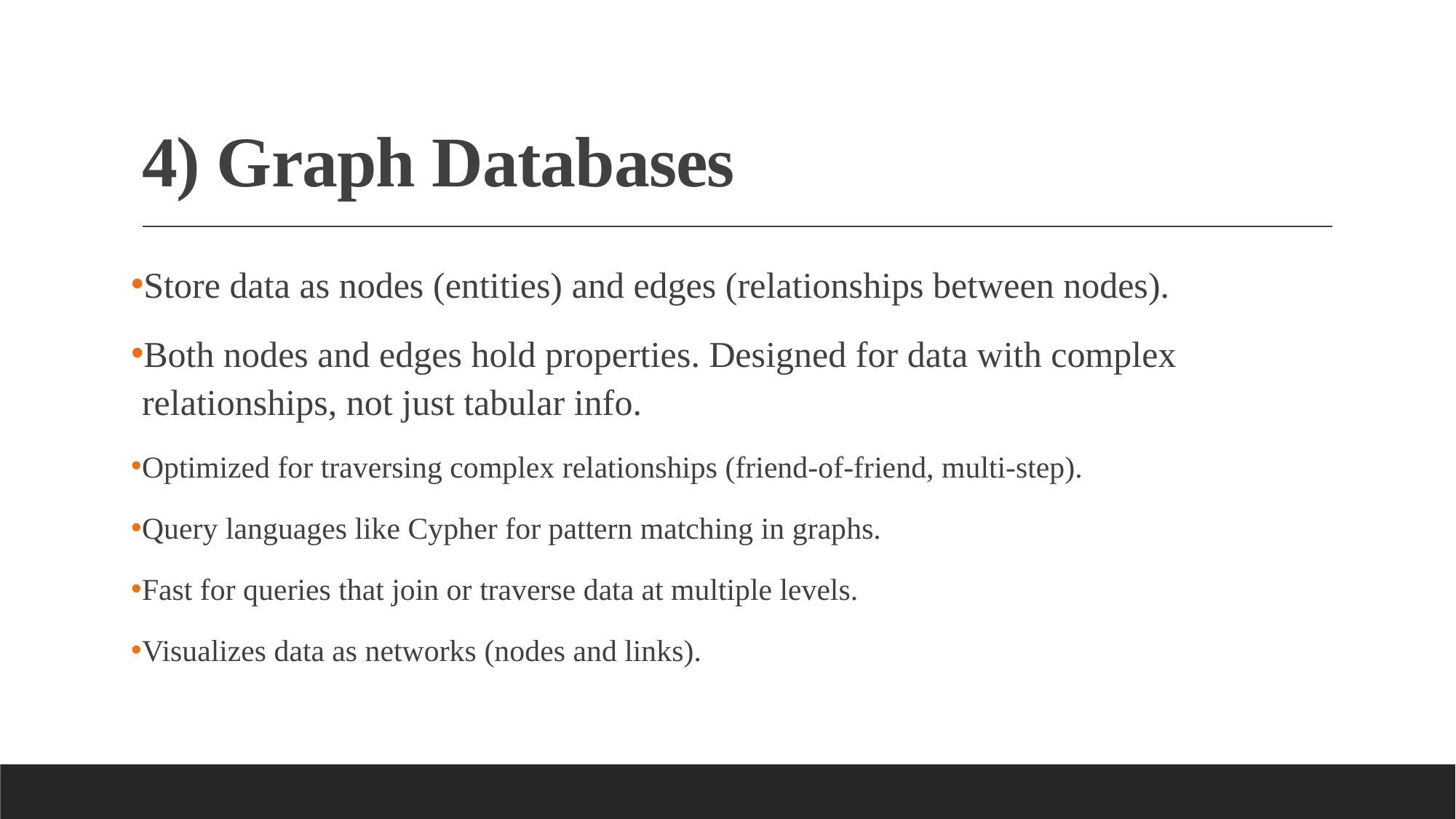

# 4) Graph Databases
Store data as nodes (entities) and edges (relationships between nodes).
Both nodes and edges hold properties. Designed for data with complex relationships, not just tabular info.
Optimized for traversing complex relationships (friend-of-friend, multi-step).
Query languages like Cypher for pattern matching in graphs.
Fast for queries that join or traverse data at multiple levels.
Visualizes data as networks (nodes and links).